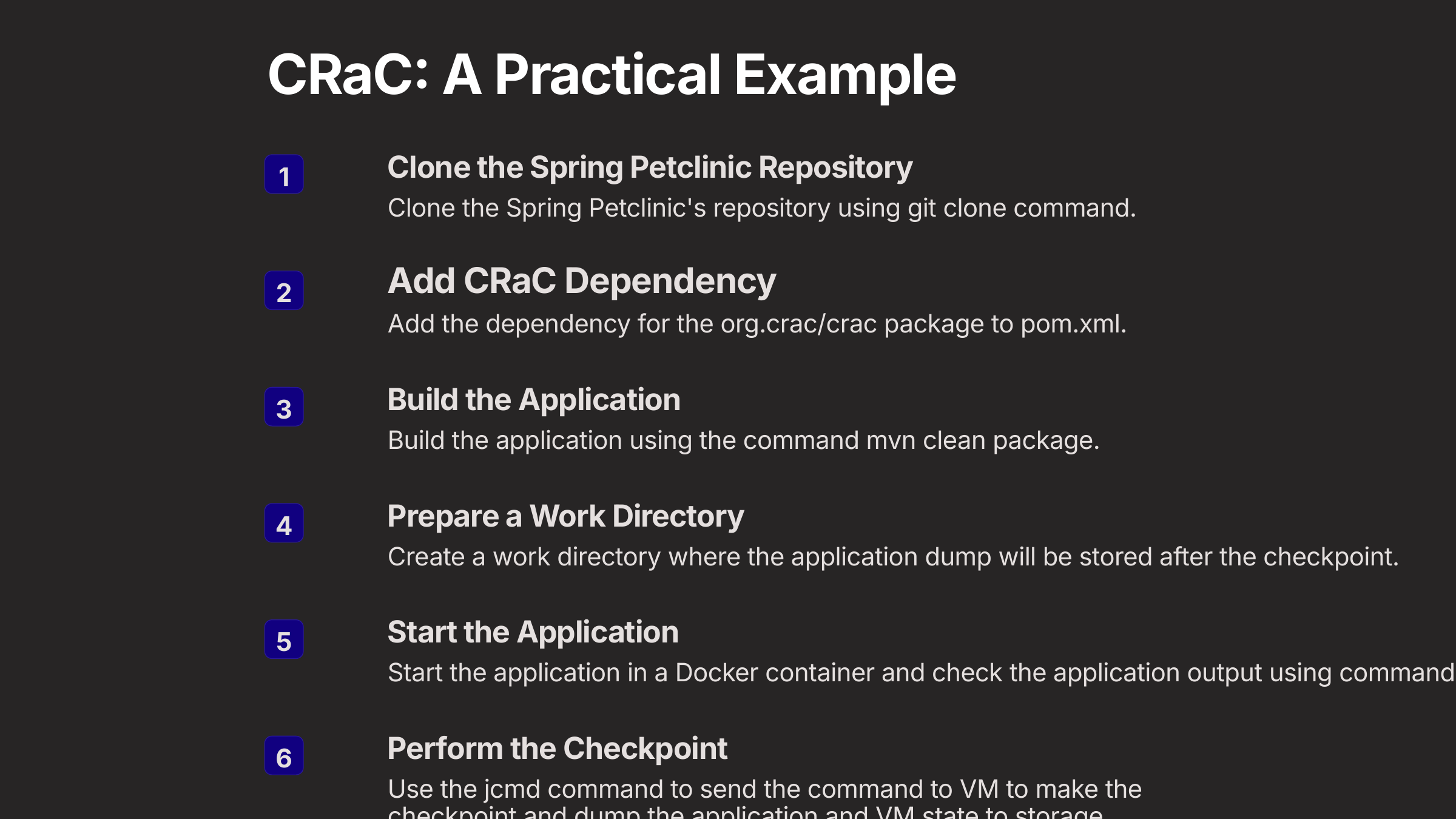

CRaC: A Practical Example
Clone the Spring Petclinic Repository

1
Clone the Spring Petclinic's repository using git clone command.
Add CRaC Dependency

2
Add the dependency for the org.crac/crac package to pom.xml.
Build the Application

3
Build the application using the command mvn clean package.
Prepare a Work Directory

4
Create a work directory where the application dump will be stored after the checkpoint.
Start the Application

5
Start the application in a Docker container and check the application output using commands.
Perform the Checkpoint

6
Use the jcmd command to send the command to VM to make the checkpoint and dump the application and VM state to storage.
Restore the Application

7
Start the application by restoring it from the Checkpoint and check the application log output.